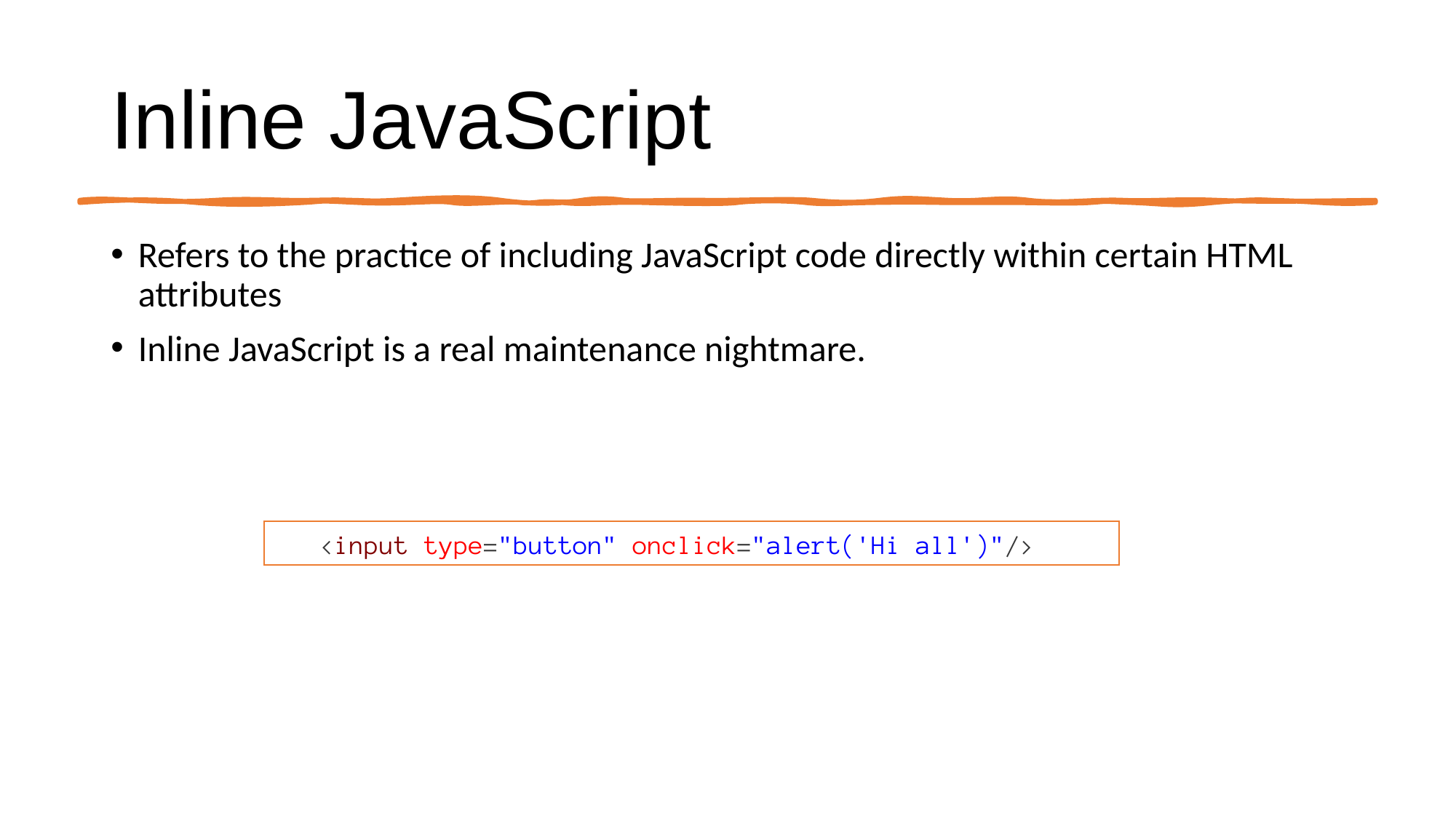

# Inline JavaScript

Refers to the practice of including JavaScript code directly within certain HTML attributes
Inline JavaScript is a real maintenance nightmare.
   <input type="button" onclick="alert('Hi all')"/>